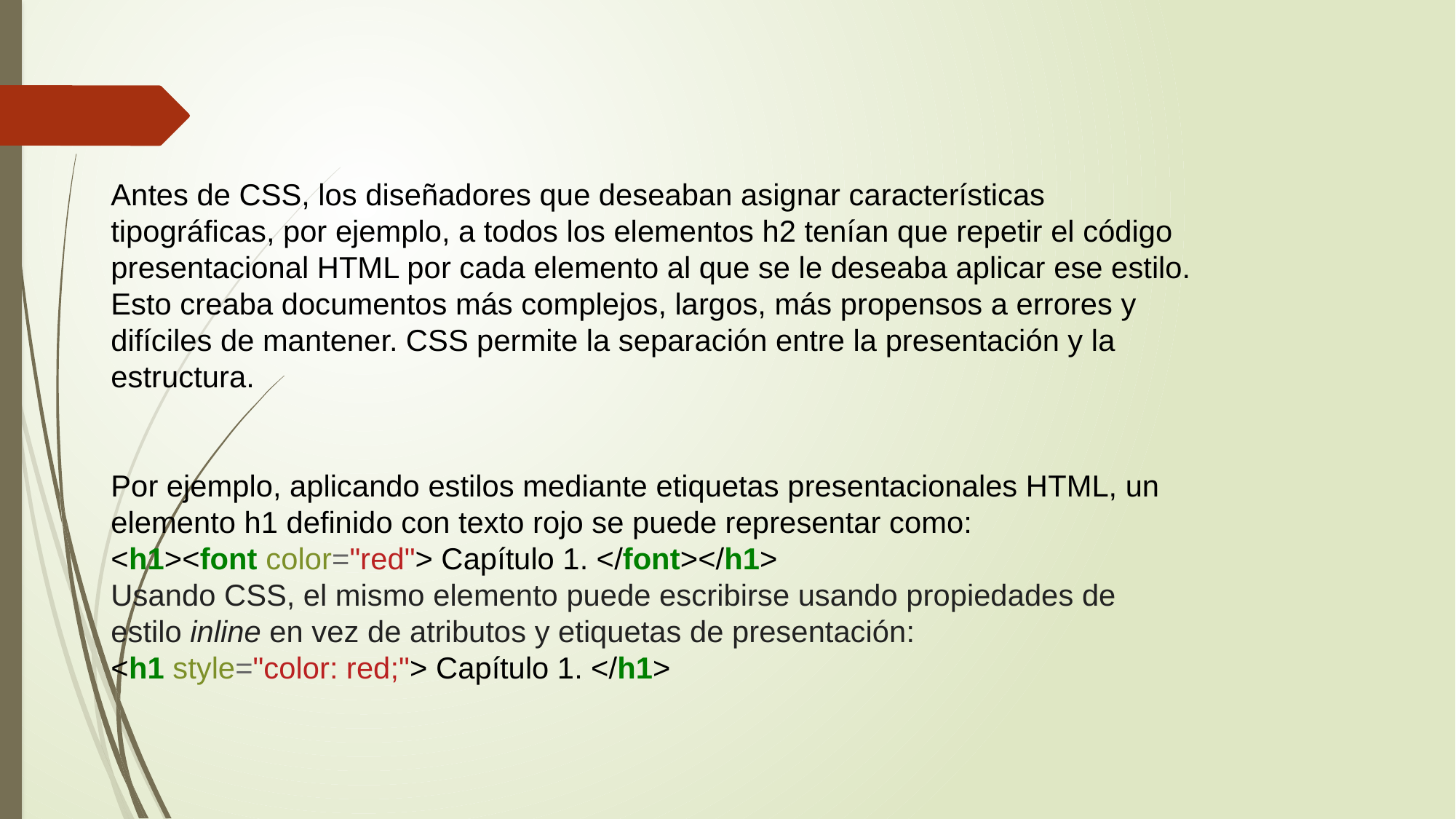

# Antes de CSS, los diseñadores que deseaban asignar características tipográficas, por ejemplo, a todos los elementos h2 tenían que repetir el código presentacional HTML por cada elemento al que se le deseaba aplicar ese estilo. Esto creaba documentos más complejos, largos, más propensos a errores y difíciles de mantener. CSS permite la separación entre la presentación y la estructura. Por ejemplo, aplicando estilos mediante etiquetas presentacionales HTML, un elemento h1 definido con texto rojo se puede representar como: <h1><font color="red"> Capítulo 1. </font></h1> Usando CSS, el mismo elemento puede escribirse usando propiedades de estilo inline en vez de atributos y etiquetas de presentación: <h1 style="color: red;"> Capítulo 1. </h1>